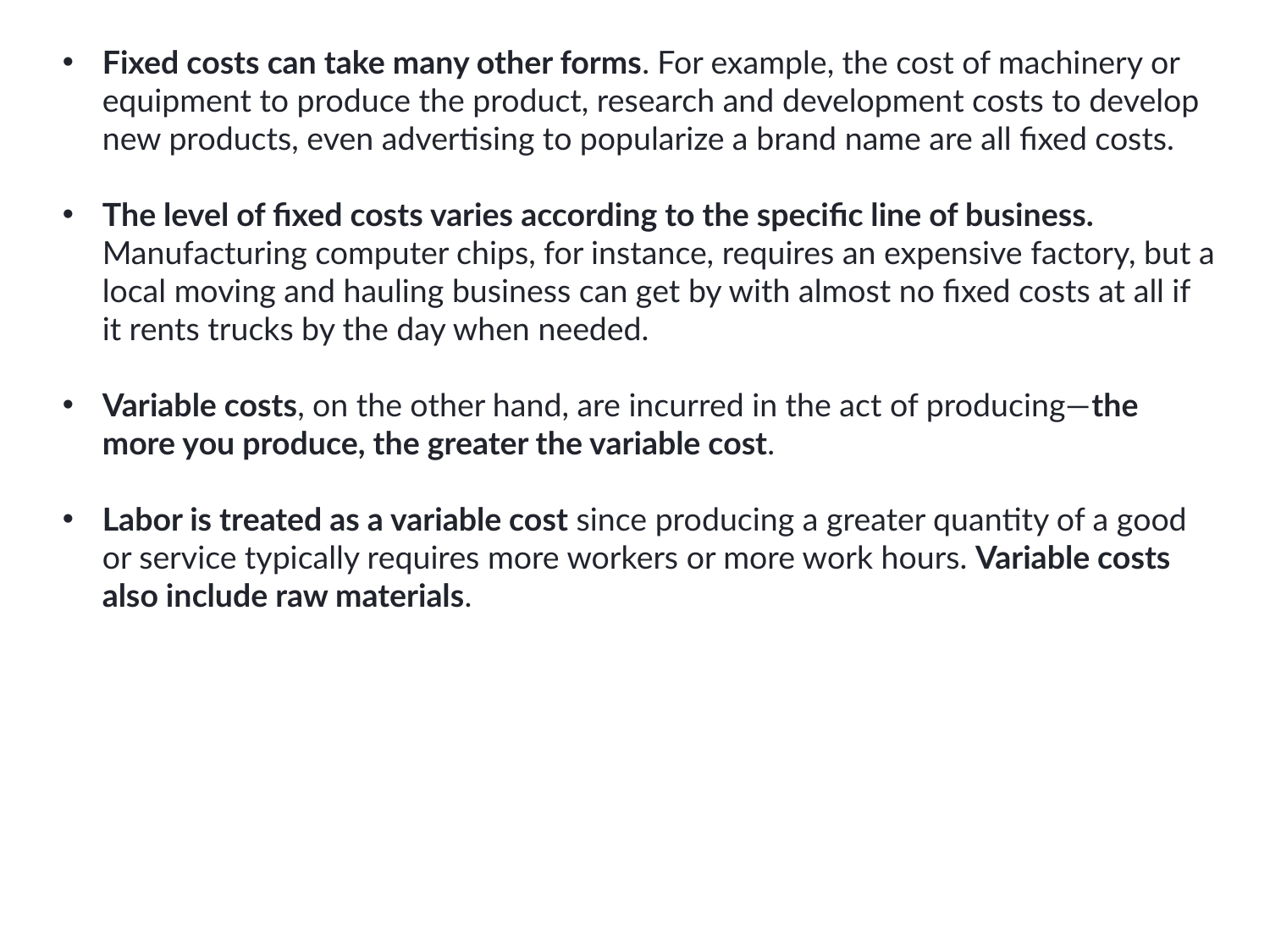

Fixed costs can take many other forms. For example, the cost of machinery or equipment to produce the product, research and development costs to develop new products, even advertising to popularize a brand name are all fixed costs.

The level of fixed costs varies according to the specific line of business. Manufacturing computer chips, for instance, requires an expensive factory, but a local moving and hauling business can get by with almost no fixed costs at all if it rents trucks by the day when needed.

Variable costs, on the other hand, are incurred in the act of producing—the more you produce, the greater the variable cost.

Labor is treated as a variable cost since producing a greater quantity of a good or service typically requires more workers or more work hours. Variable costs also include raw materials.

#